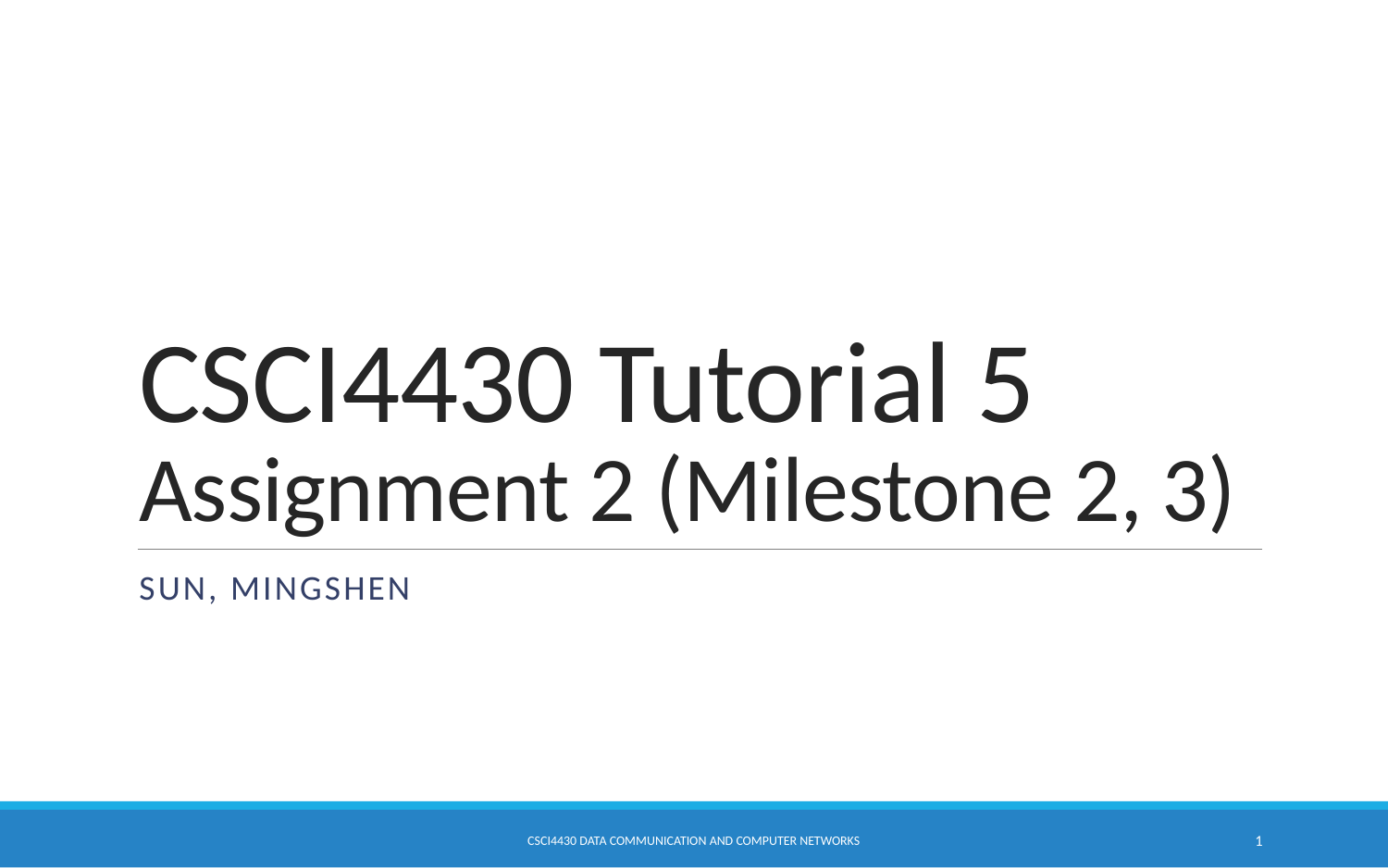

# CSCI4430 Tutorial 5 Assignment 2 (Milestone 2, 3)
SUN, Mingshen
CSCI4430 Data Communication and Computer Networks
1